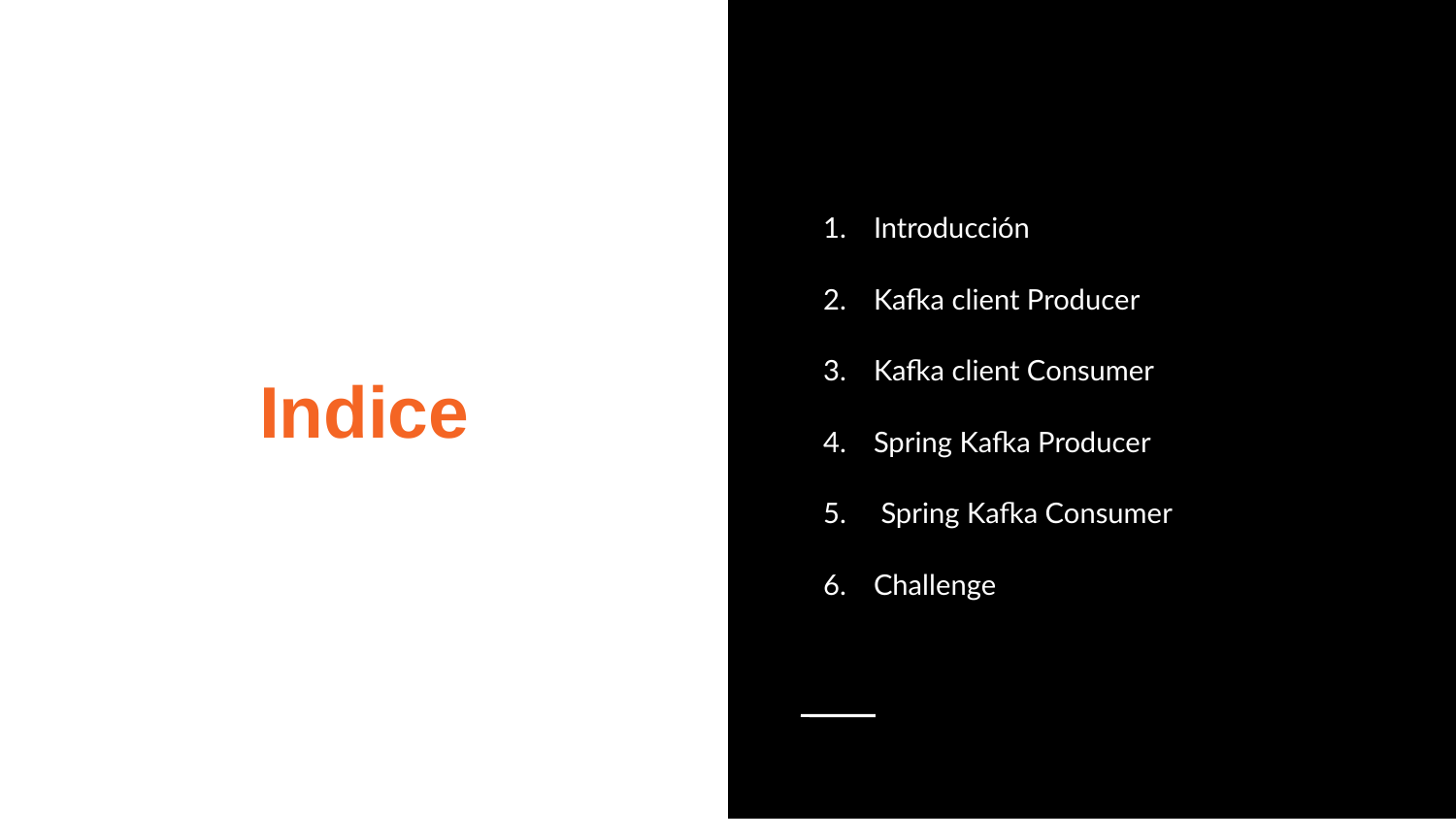

Introducción
Kafka client Producer
Kafka client Consumer
Spring Kafka Producer
 Spring Kafka Consumer
Challenge
Indice